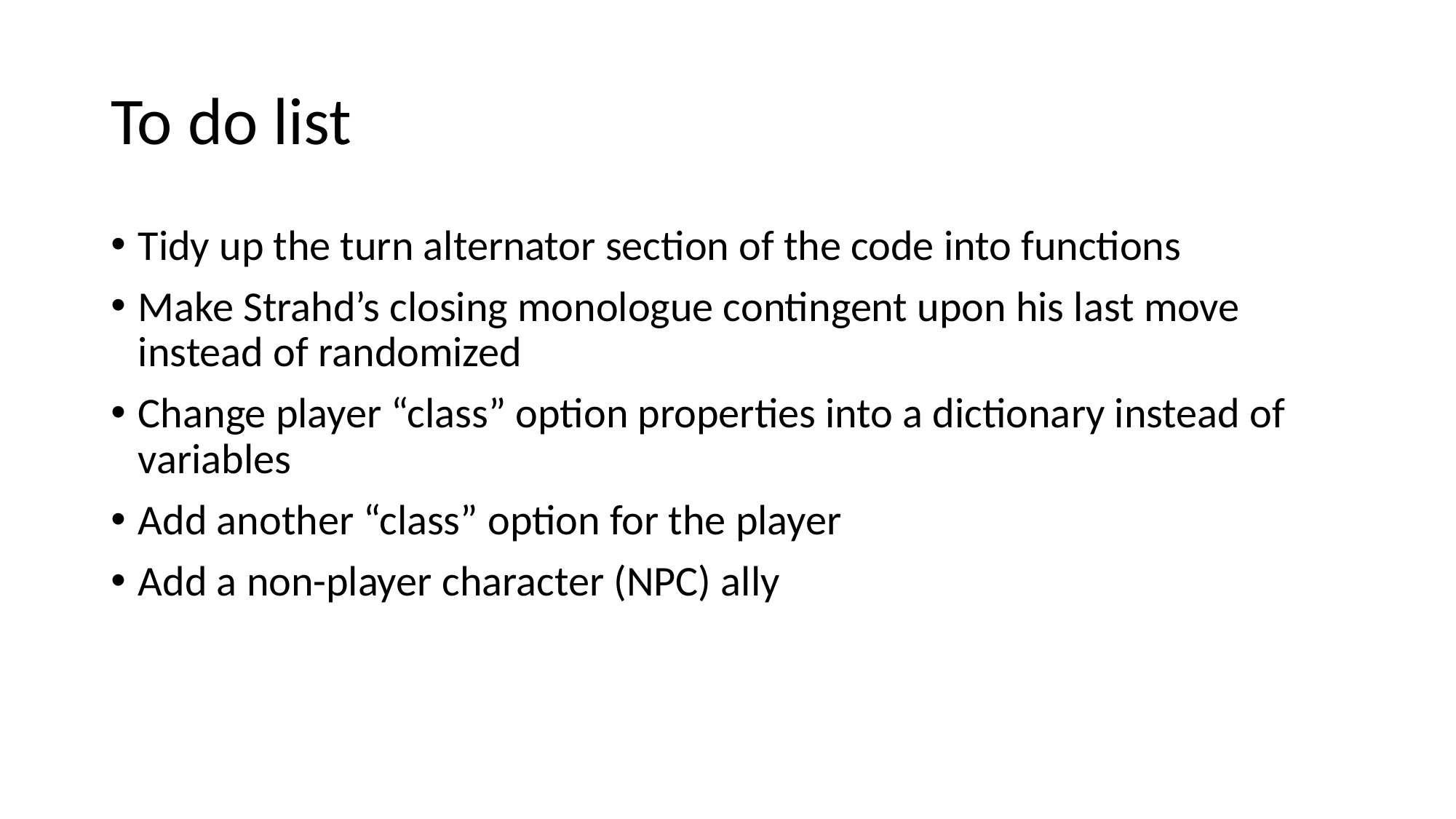

# To do list
Tidy up the turn alternator section of the code into functions
Make Strahd’s closing monologue contingent upon his last move instead of randomized
Change player “class” option properties into a dictionary instead of variables
Add another “class” option for the player
Add a non-player character (NPC) ally